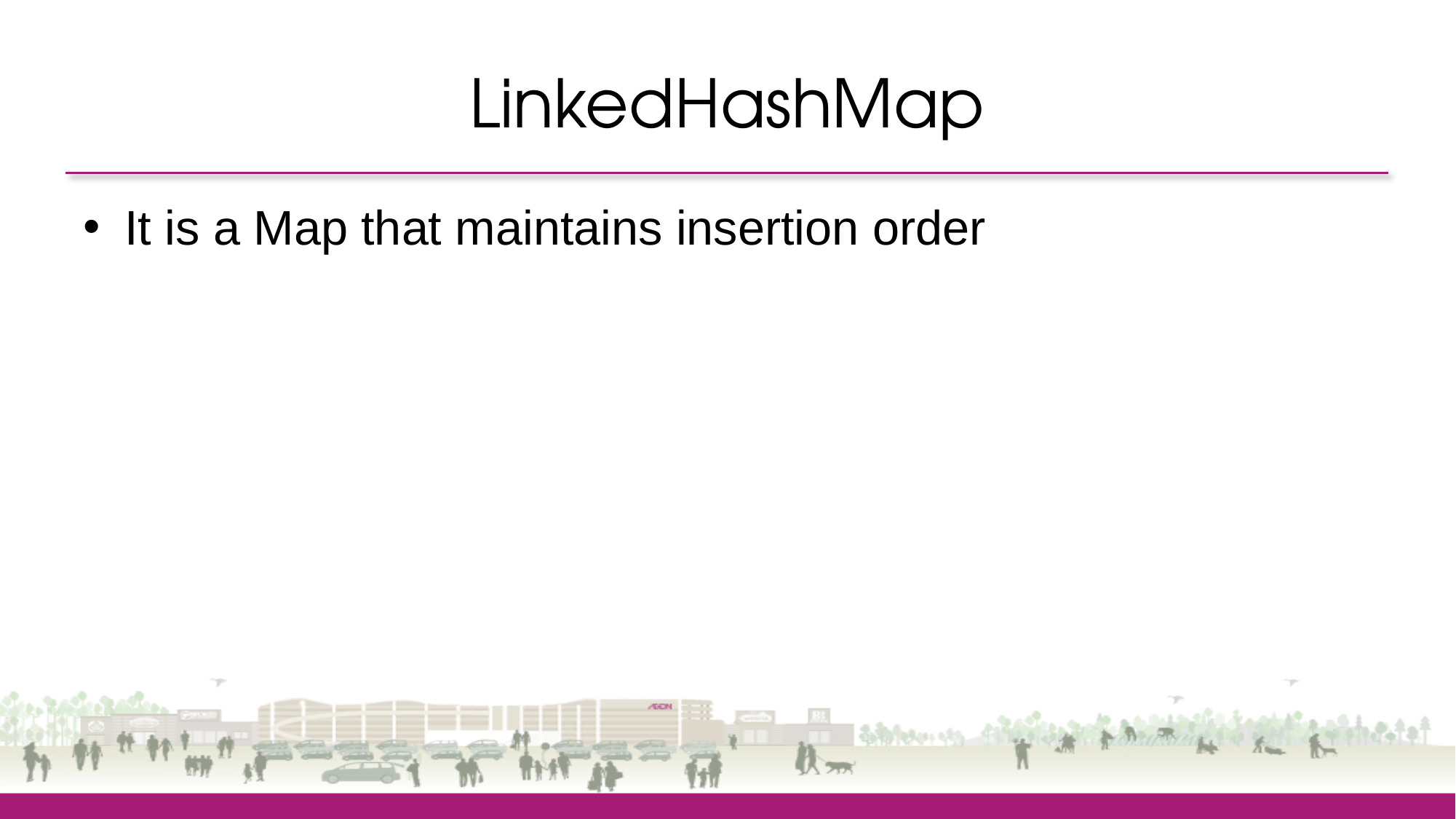

# LinkedHashMap
It is a Map that maintains insertion order